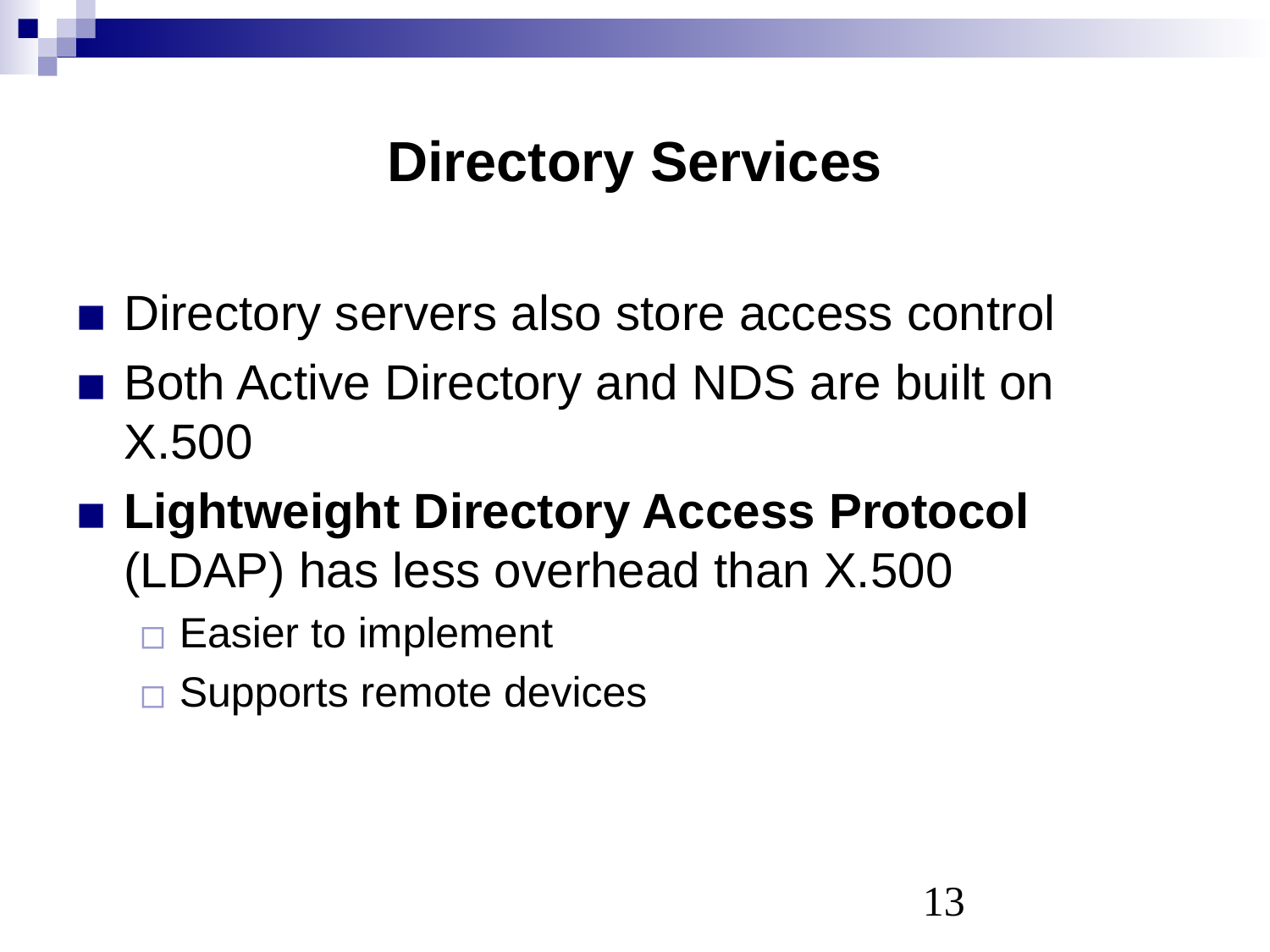

# Directory Services
Directory servers also store access control
Both Active Directory and NDS are built on X.500
Lightweight Directory Access Protocol (LDAP) has less overhead than X.500
Easier to implement
Supports remote devices
13